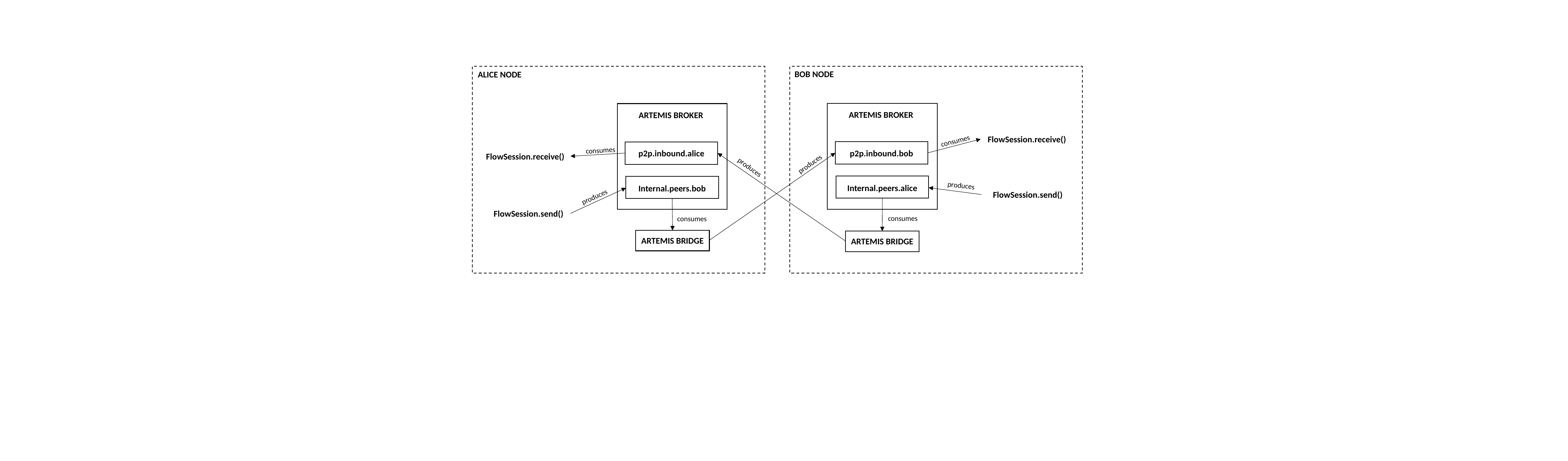

BOB NODE

ALICE NODE

ARTEMIS BROKER
ARTEMIS BROKER
FlowSession.receive()
consumes

consumes
p2p.inbound.bob
p2p.inbound.alice
FlowSession.receive()
produces
produces

produces
Internal.peers.alice
Internal.peers.bob
FlowSession.send()
produces
FlowSession.send()
consumes
consumes

ARTEMIS BRIDGE
ARTEMIS BRIDGE